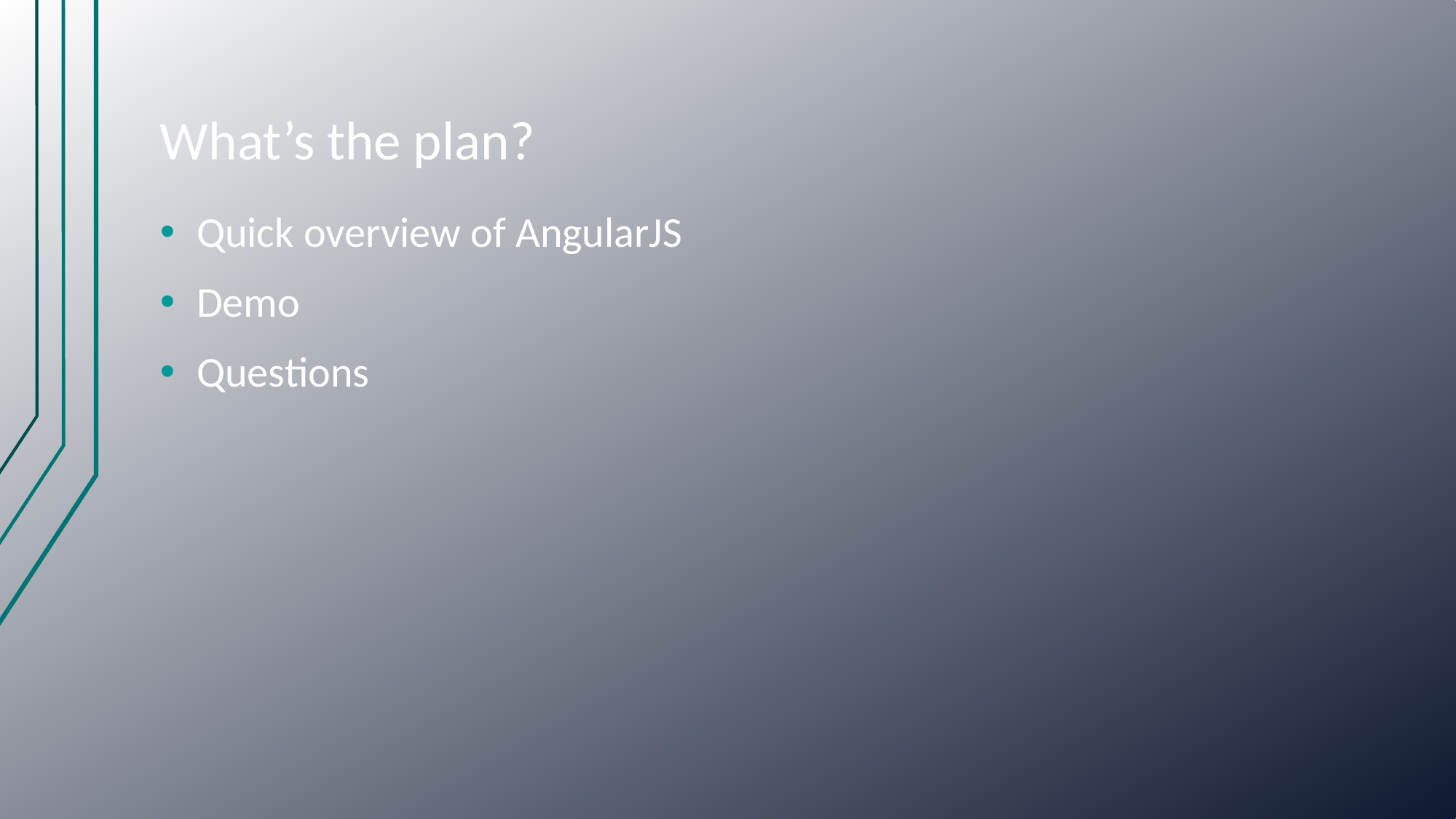

# What’s the plan?
Quick overview of AngularJS
Demo
Questions